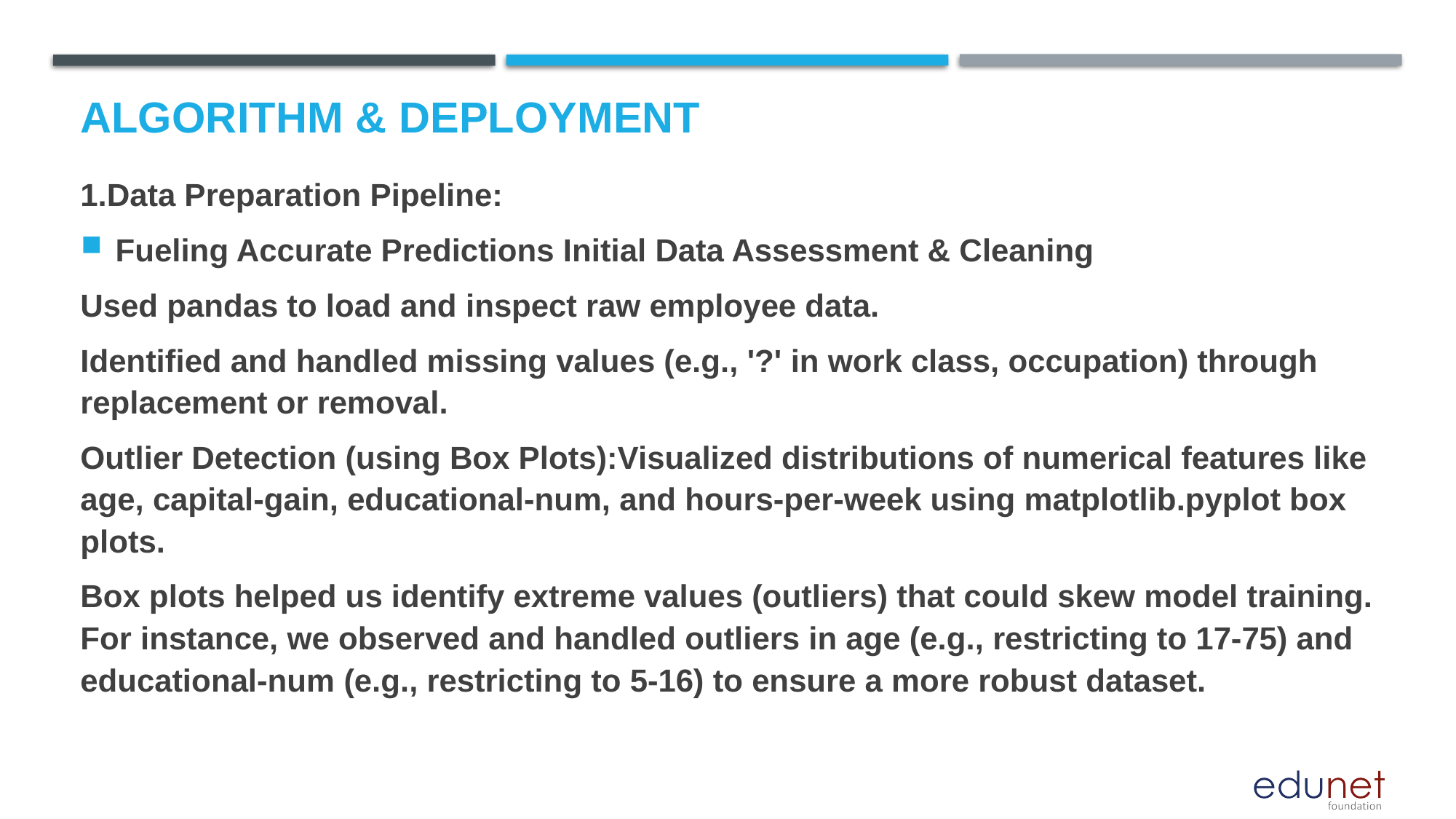

# Algorithm & Deployment
1.Data Preparation Pipeline:
Fueling Accurate Predictions Initial Data Assessment & Cleaning
Used pandas to load and inspect raw employee data.
Identified and handled missing values (e.g., '?' in work class, occupation) through replacement or removal.
Outlier Detection (using Box Plots):Visualized distributions of numerical features like age, capital-gain, educational-num, and hours-per-week using matplotlib.pyplot box plots.
Box plots helped us identify extreme values (outliers) that could skew model training. For instance, we observed and handled outliers in age (e.g., restricting to 17-75) and educational-num (e.g., restricting to 5-16) to ensure a more robust dataset.